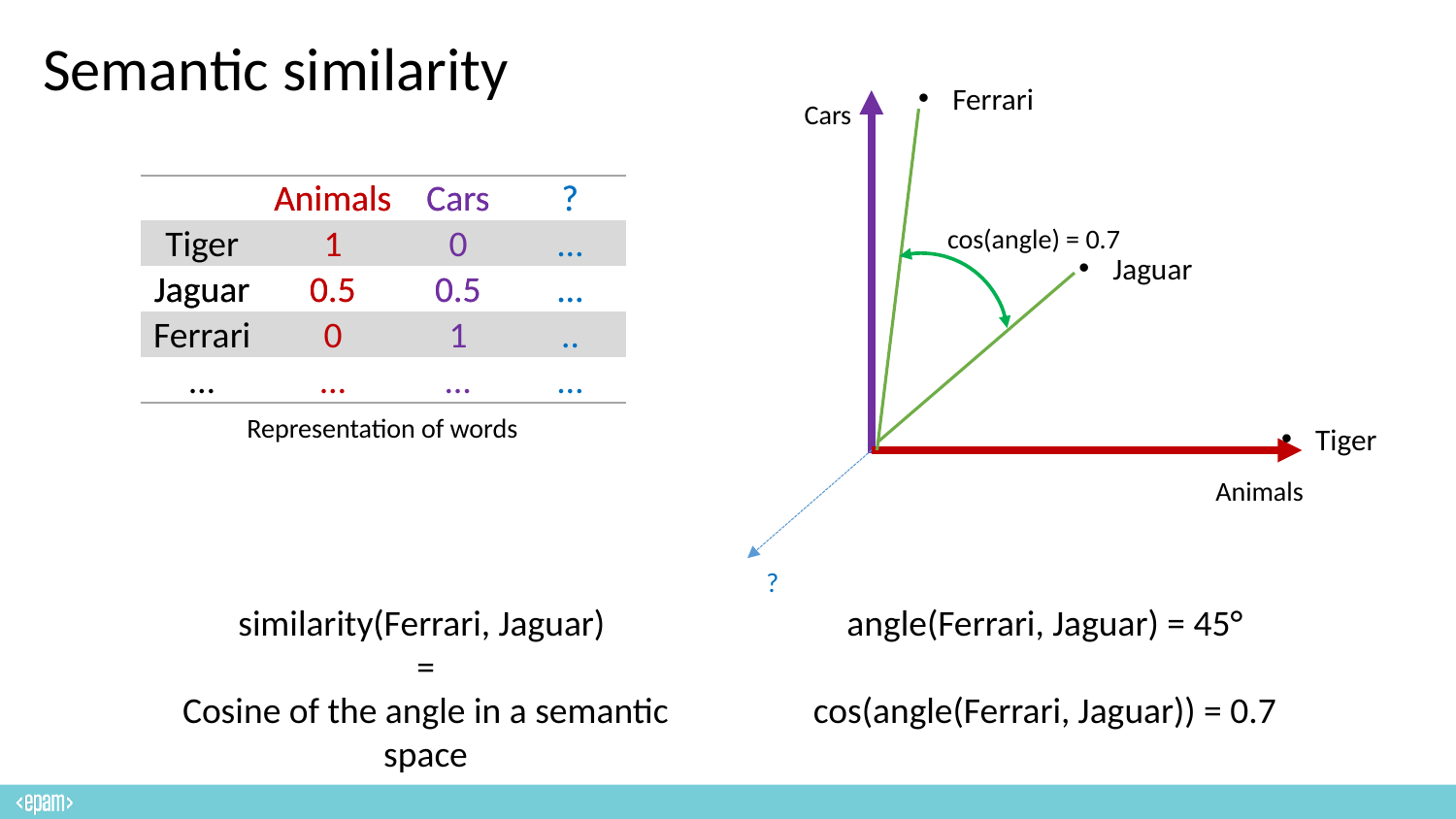

Semantic similarity
Ferrari
Cars
|  | Animals | Cars | ? |
| --- | --- | --- | --- |
| Tiger | 1 | 0 | … |
| Jaguar | 0.5 | 0.5 | … |
| Ferrari | 0 | 1 | .. |
| … | … | … | … |
|  | Animals | Cars | ? |
| --- | --- | --- | --- |
| Tiger | 1 | 0 | … |
| Jaguar | 0.5 | 0.5 | … |
| Ferrari | 0 | 1 | .. |
| … | … | … | … |

cos(angle) = 0.7
Jaguar

Representation of words
Tiger
Animals
?
similarity(Ferrari, Jaguar)
=
Cosine of the angle in a semantic space
angle(Ferrari, Jaguar) = 45°

cos(angle(Ferrari, Jaguar)) = 0.7